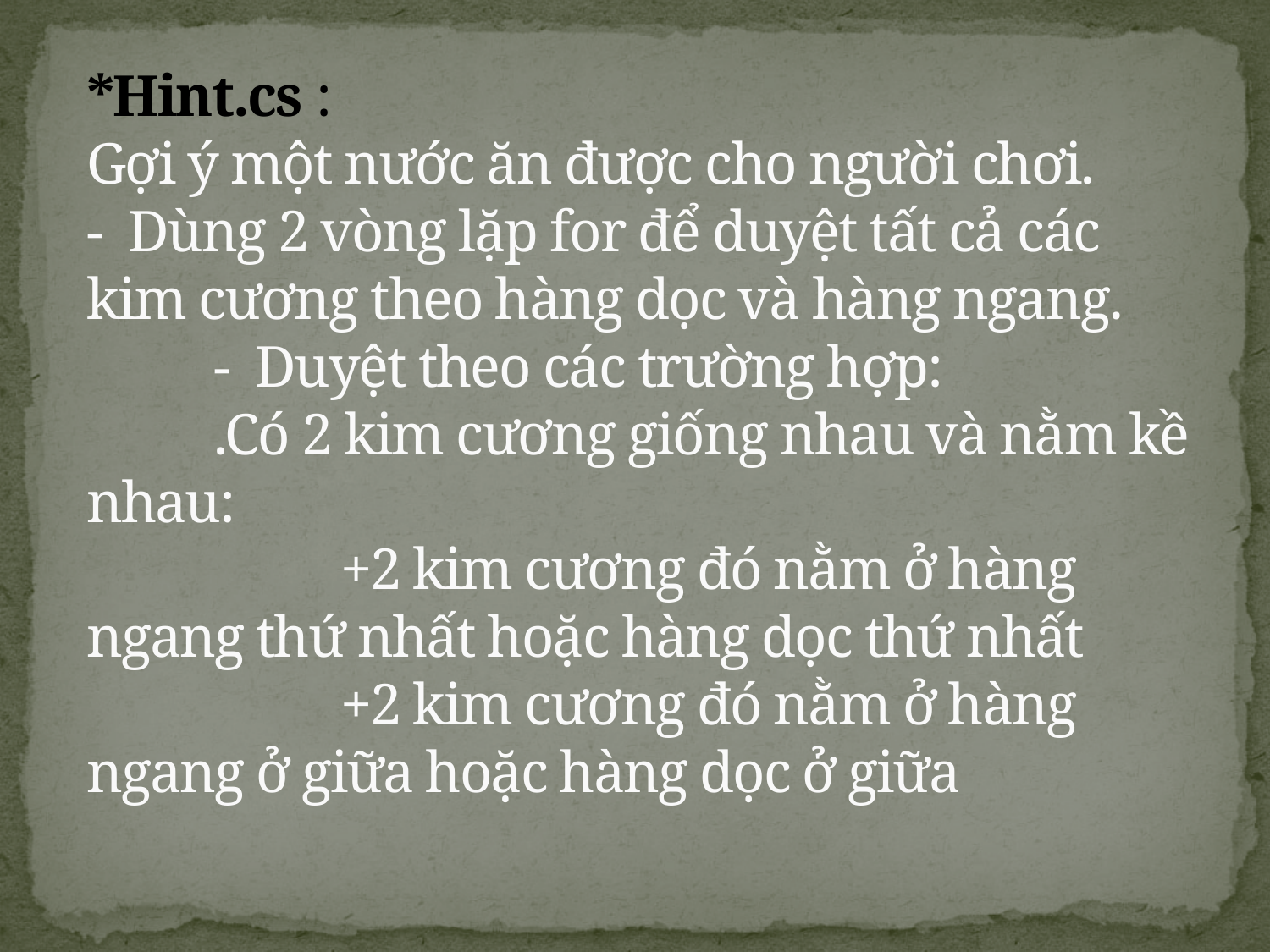

# *Hint.cs : Gợi ý một nước ăn được cho người chơi. -  Dùng 2 vòng lặp for để duyệt tất cả các kim cương theo hàng dọc và hàng ngang. -  Duyệt theo các trường hợp: .Có 2 kim cương giống nhau và nằm kề nhau: +2 kim cương đó nằm ở hàng ngang thứ nhất hoặc hàng dọc thứ nhất +2 kim cương đó nằm ở hàng ngang ở giữa hoặc hàng dọc ở giữa